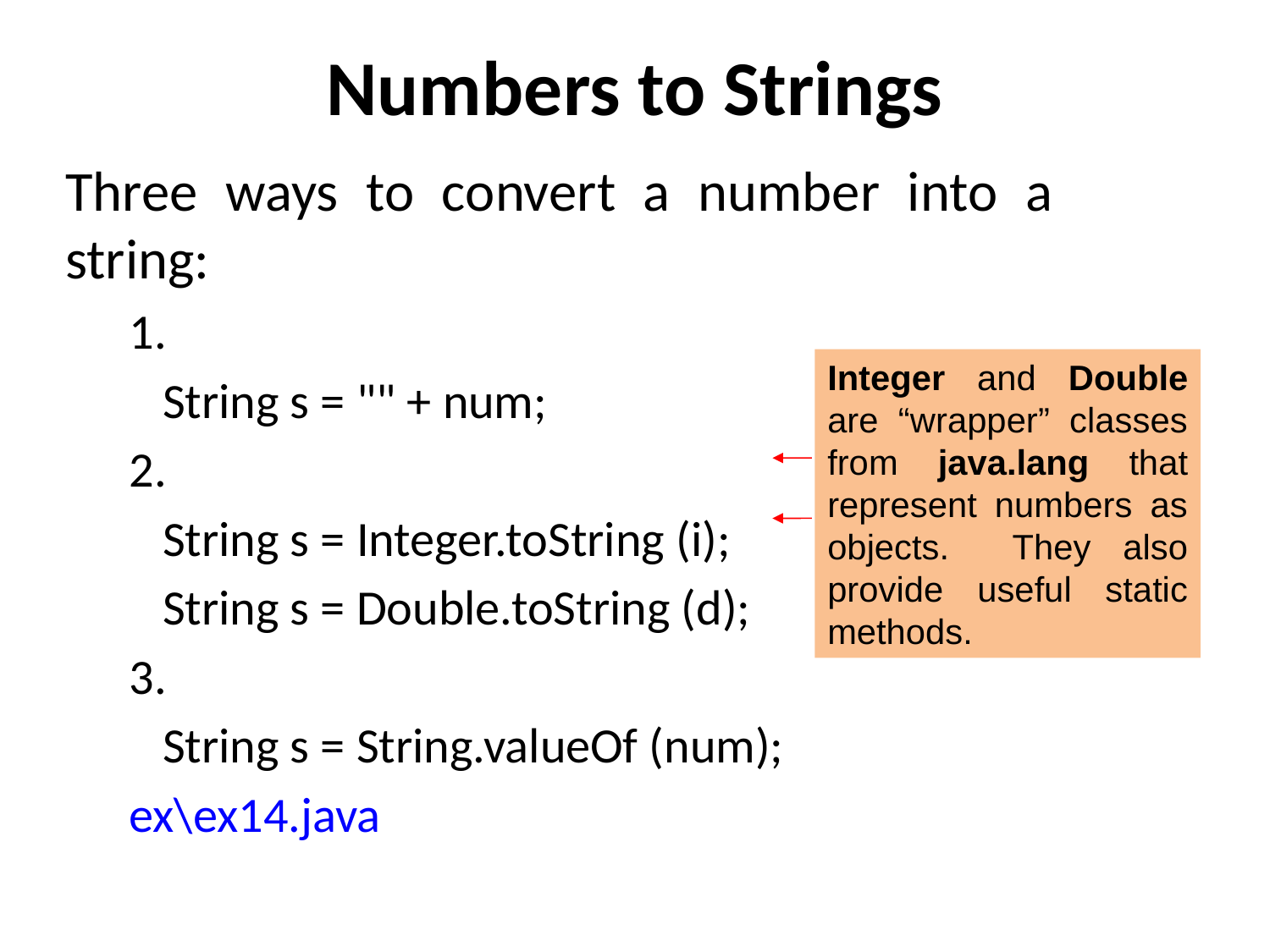

# Numbers to Strings
Three ways to convert a number into a string:
1.
   String s = "" + num;
2.
   String s = Integer.toString (i);
   String s = Double.toString (d);
3.
   String s = String.valueOf (num);
ex\ex14.java

Integer and Double are “wrapper” classes from java.lang that represent numbers as objects.  They also provide useful static methods.